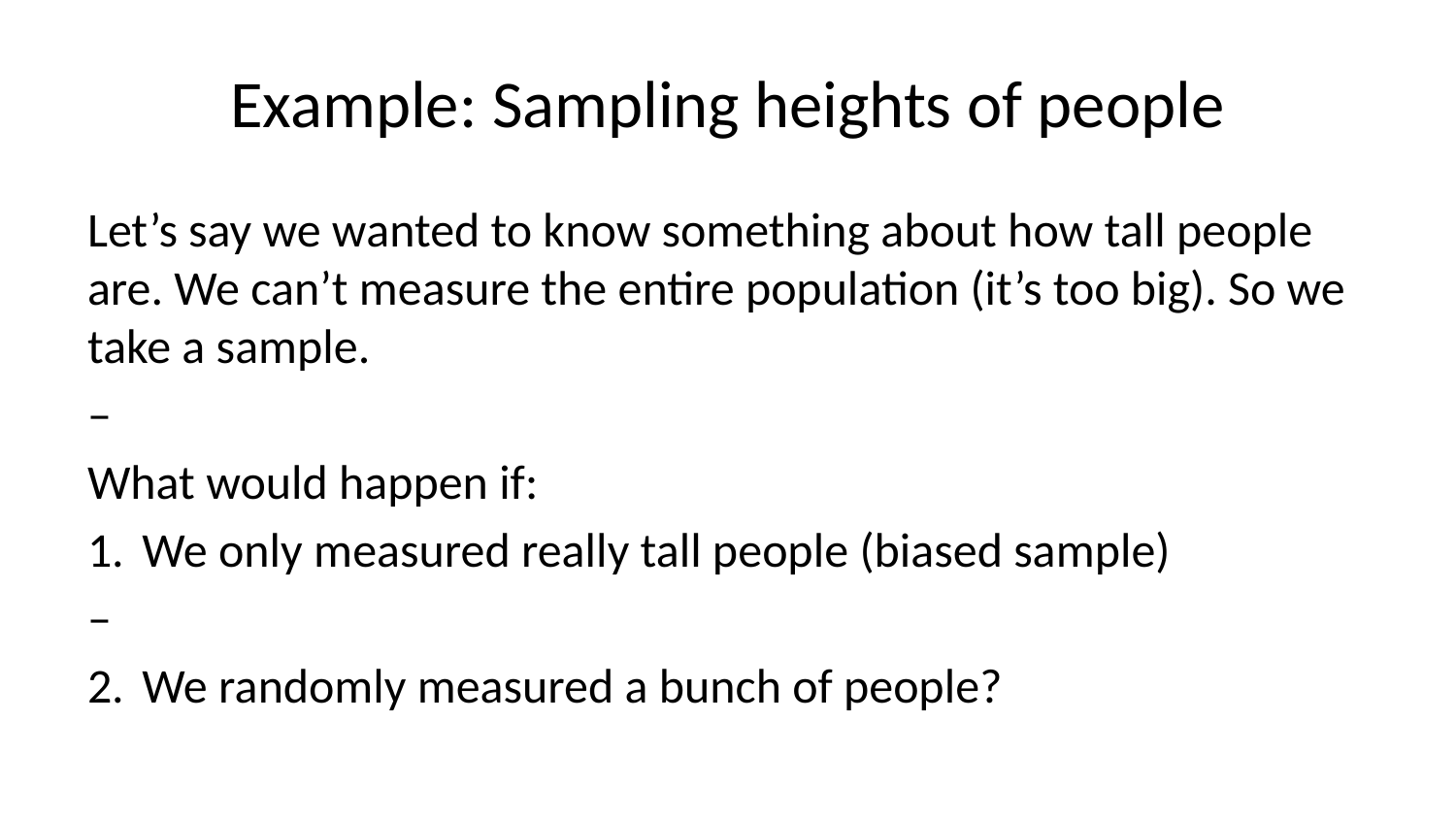

# Example: Sampling heights of people
Let’s say we wanted to know something about how tall people are. We can’t measure the entire population (it’s too big). So we take a sample.
–
What would happen if:
We only measured really tall people (biased sample)
–
We randomly measured a bunch of people?